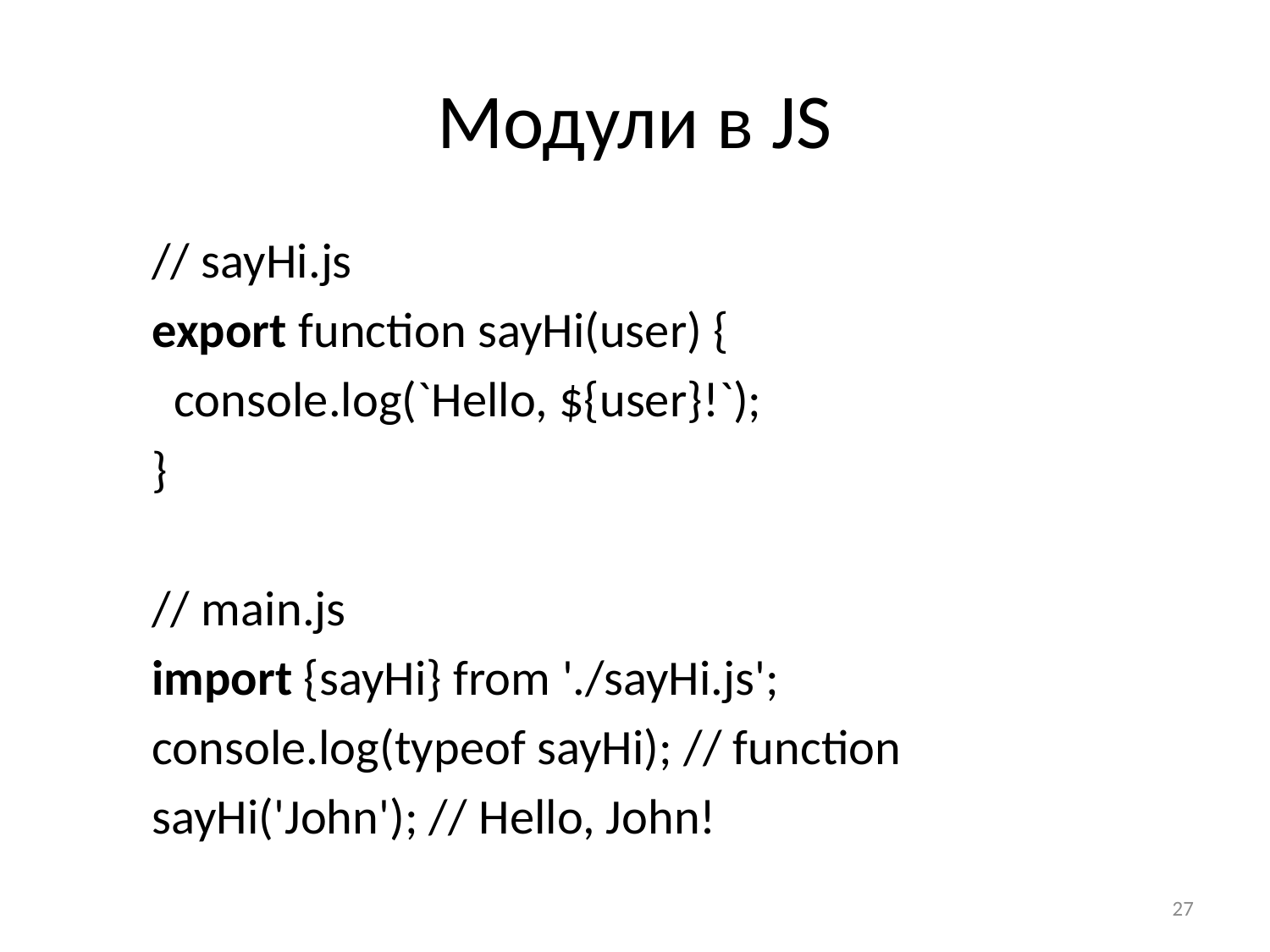

# Модули в JS
// sayHi.js
export function sayHi(user) {
  console.log(`Hello, ${user}!`);
}

// main.js
import {sayHi} from './sayHi.js';
console.log(typeof sayHi); // function
sayHi('John'); // Hello, John!
27